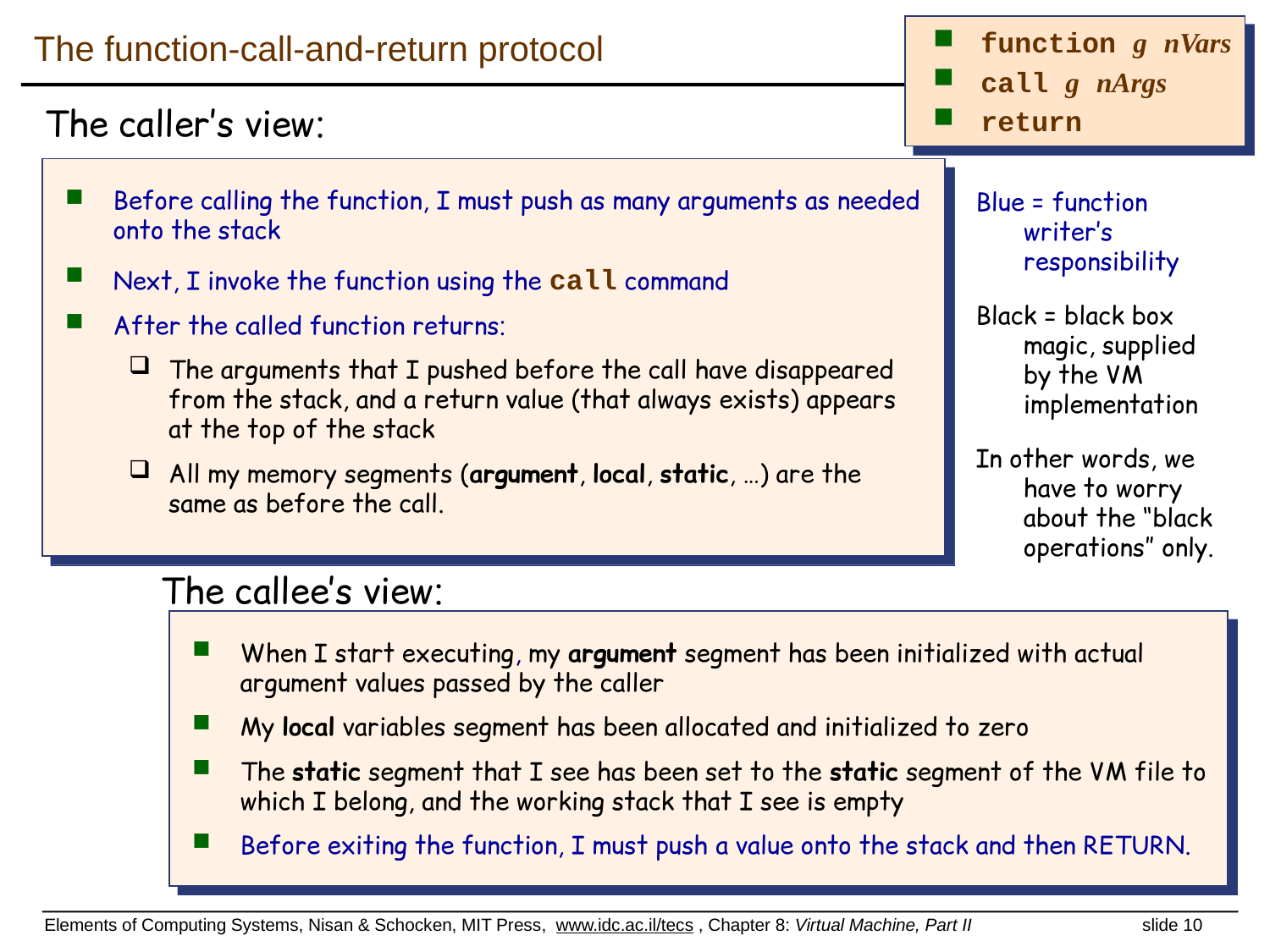

# The function-call-and-return protocol
function g nVars
call g nArgs
return
The caller’s view:
Before calling the function, I must push as many arguments as needed onto the stack
Next, I invoke the function using the call command
After the called function returns:
The arguments that I pushed before the call have disappeared from the stack, and a return value (that always exists) appears at the top of the stack
All my memory segments (argument, local, static, …) are the same as before the call.
Blue = function writer’s  responsibility
Black = black box magic, supplied by the VM implementation
In other words, we have to worry about the “black operations” only.
The callee’s view:

When I start executing, my argument segment has been initialized with actual argument values passed by the caller
My local variables segment has been allocated and initialized to zero
The static segment that I see has been set to the static segment of the VM file to which I belong, and the working stack that I see is empty
Before exiting the function, I must push a value onto the stack and then RETURN.